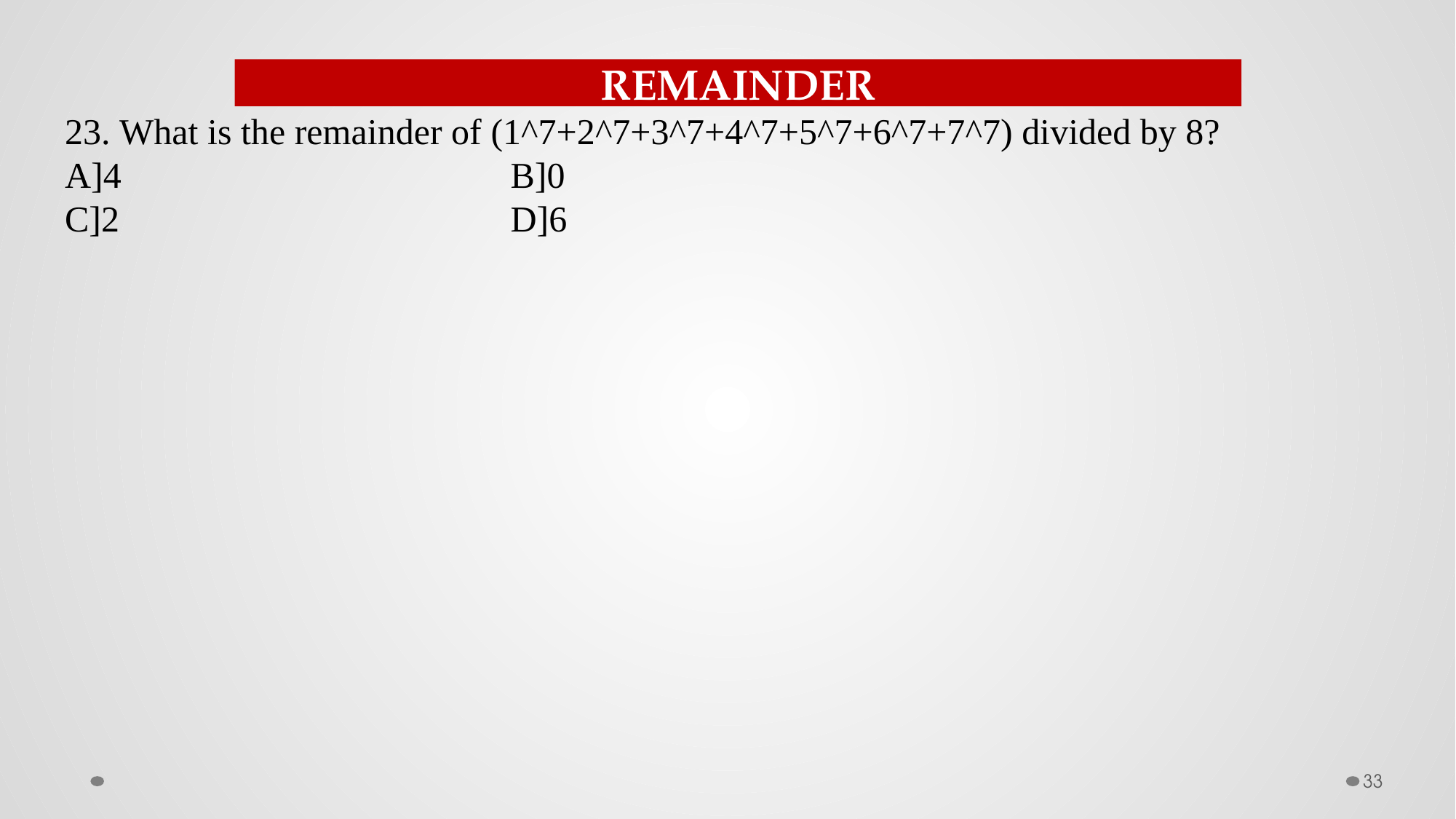

23. What is the remainder of (1^7+2^7+3^7+4^7+5^7+6^7+7^7) divided by 8?
A]4				 B]0
C]2				 D]6

REMAINDER

33